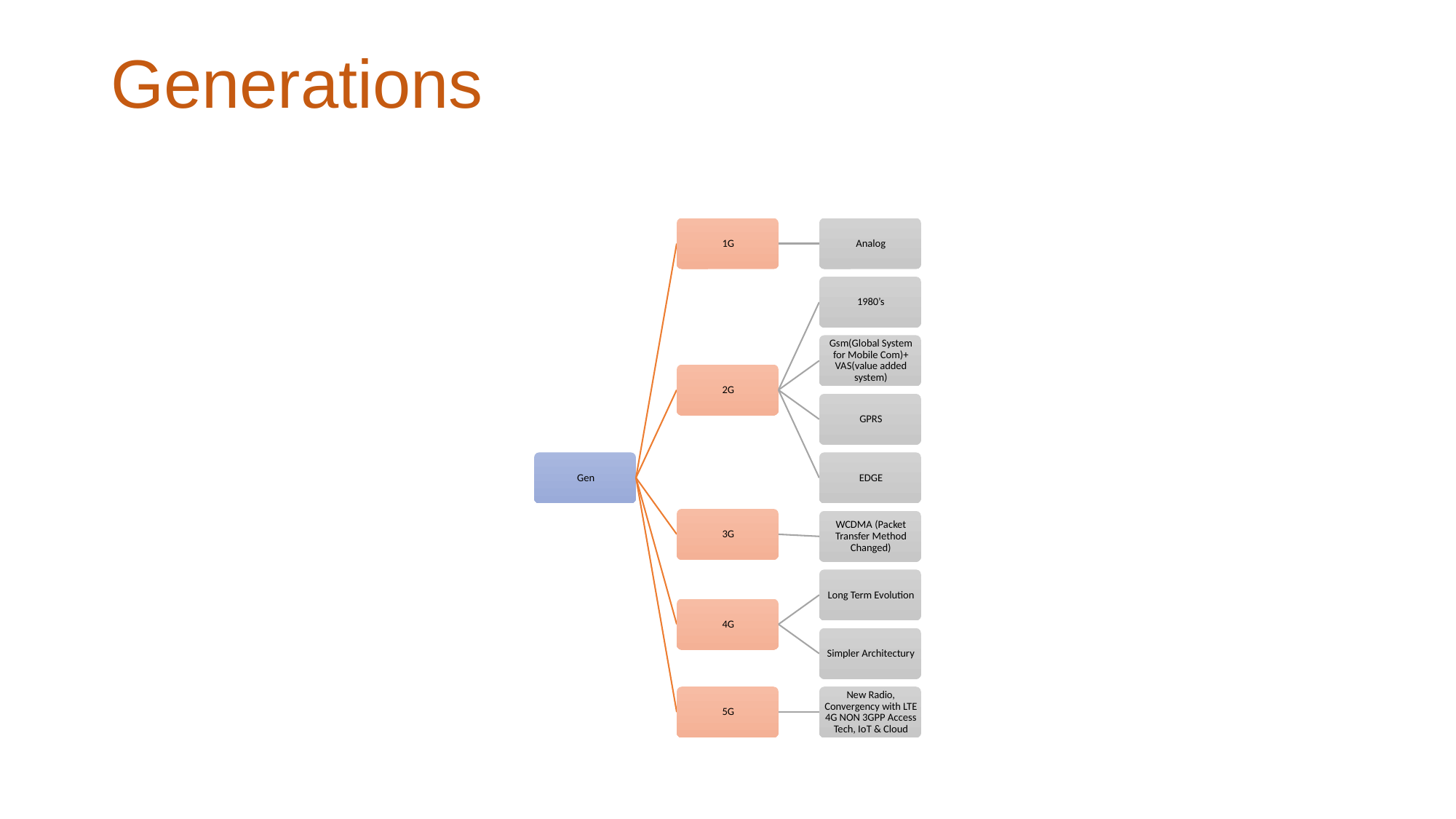

# Generations
Gen

1G

Analog

2G

1980’s

Gsm(Global System for Mobile Com)+ VAS(value added system)

GPRS

EDGE

3G

WCDMA (Packet Transfer Method Changed)

4G

Long Term Evolution

Simpler Architectury

5G

New Radio, Convergency with LTE 4G NON 3GPP Access Tech, IoT & Cloud